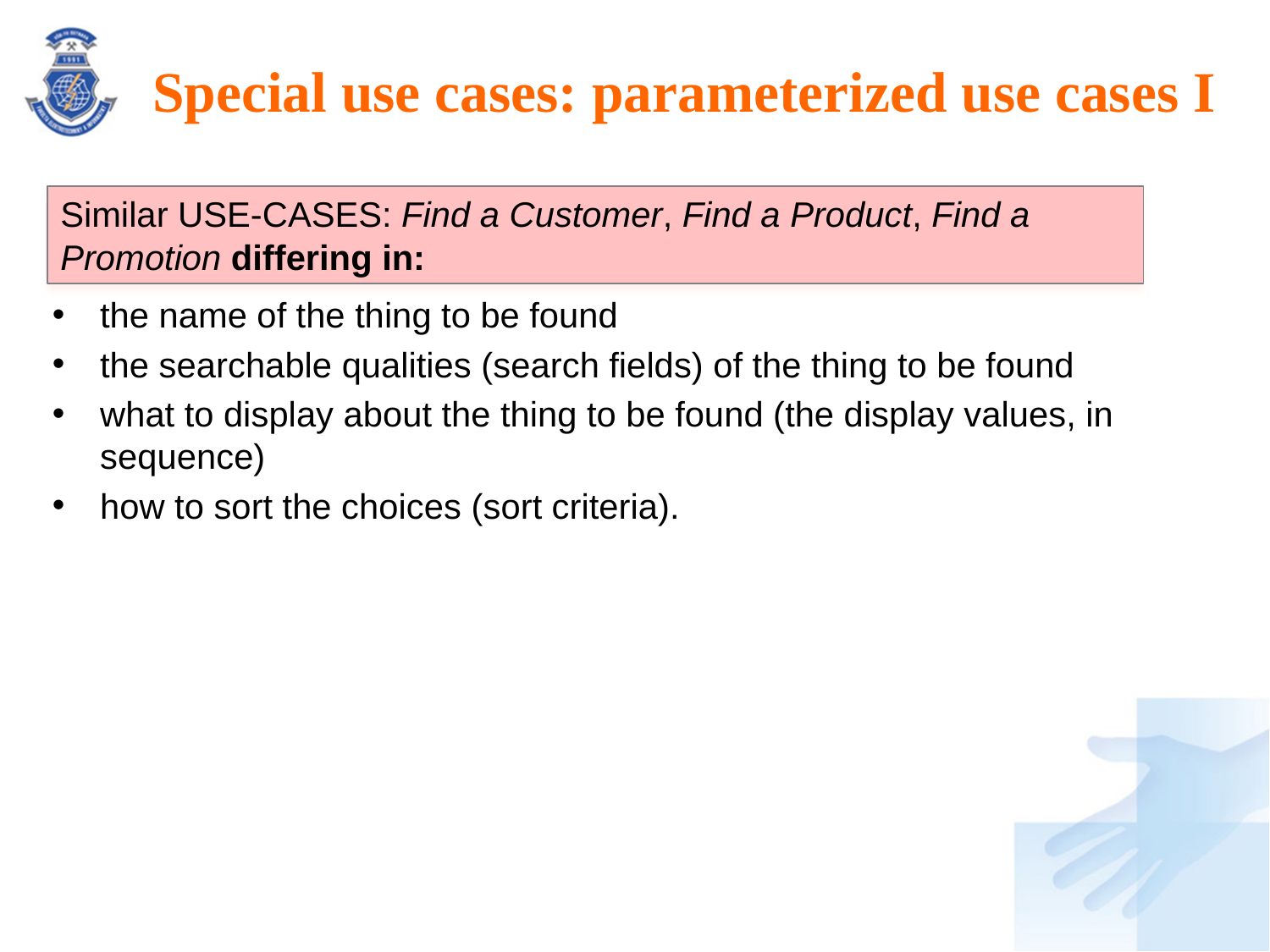

# Special use cases: parameterized use cases I
Similar USE-CASES: Find a Customer, Find a Product, Find a Promotion differing in:
the name of the thing to be found
the searchable qualities (search fields) of the thing to be found
what to display about the thing to be found (the display values, in sequence)
how to sort the choices (sort criteria).